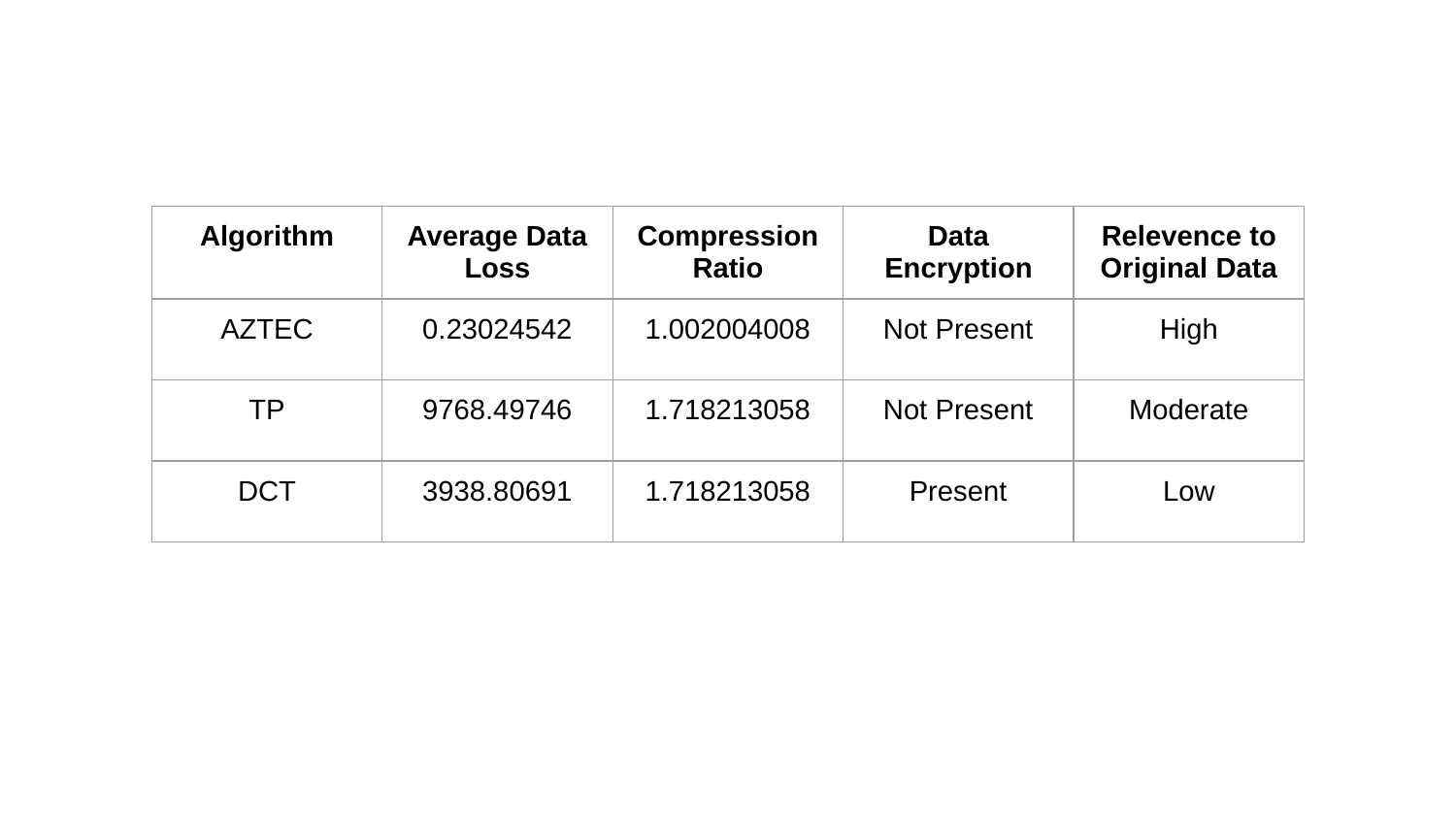

| Algorithm | Average Data Loss | Compression Ratio | Data Encryption | Relevence to Original Data |
| --- | --- | --- | --- | --- |
| AZTEC | 0.23024542 | 1.002004008 | Not Present | High |
| TP | 9768.49746 | 1.718213058 | Not Present | Moderate |
| DCT | 3938.80691 | 1.718213058 | Present | Low |